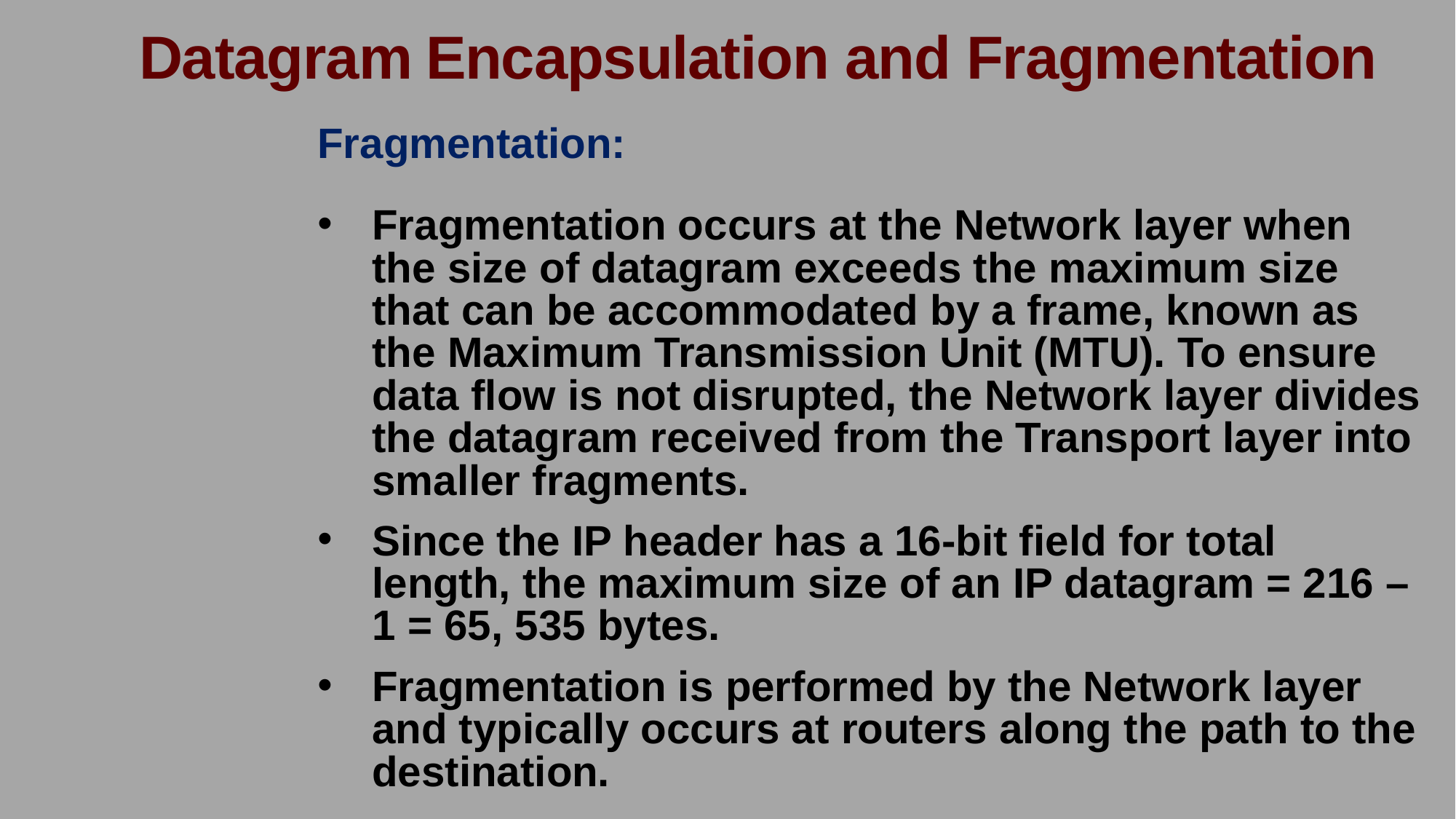

Datagram Encapsulation and Fragmentation

Fragmentation:

Fragmentation occurs at the Network layer when the size of datagram exceeds the maximum size that can be accommodated by a frame, known as the Maximum Transmission Unit (MTU). To ensure data flow is not disrupted, the Network layer divides the datagram received from the Transport layer into smaller fragments.

Since the IP header has a 16-bit field for total length, the maximum size of an IP datagram = 216 – 1 = 65, 535 bytes.

Fragmentation is performed by the Network layer and typically occurs at routers along the path to the destination.